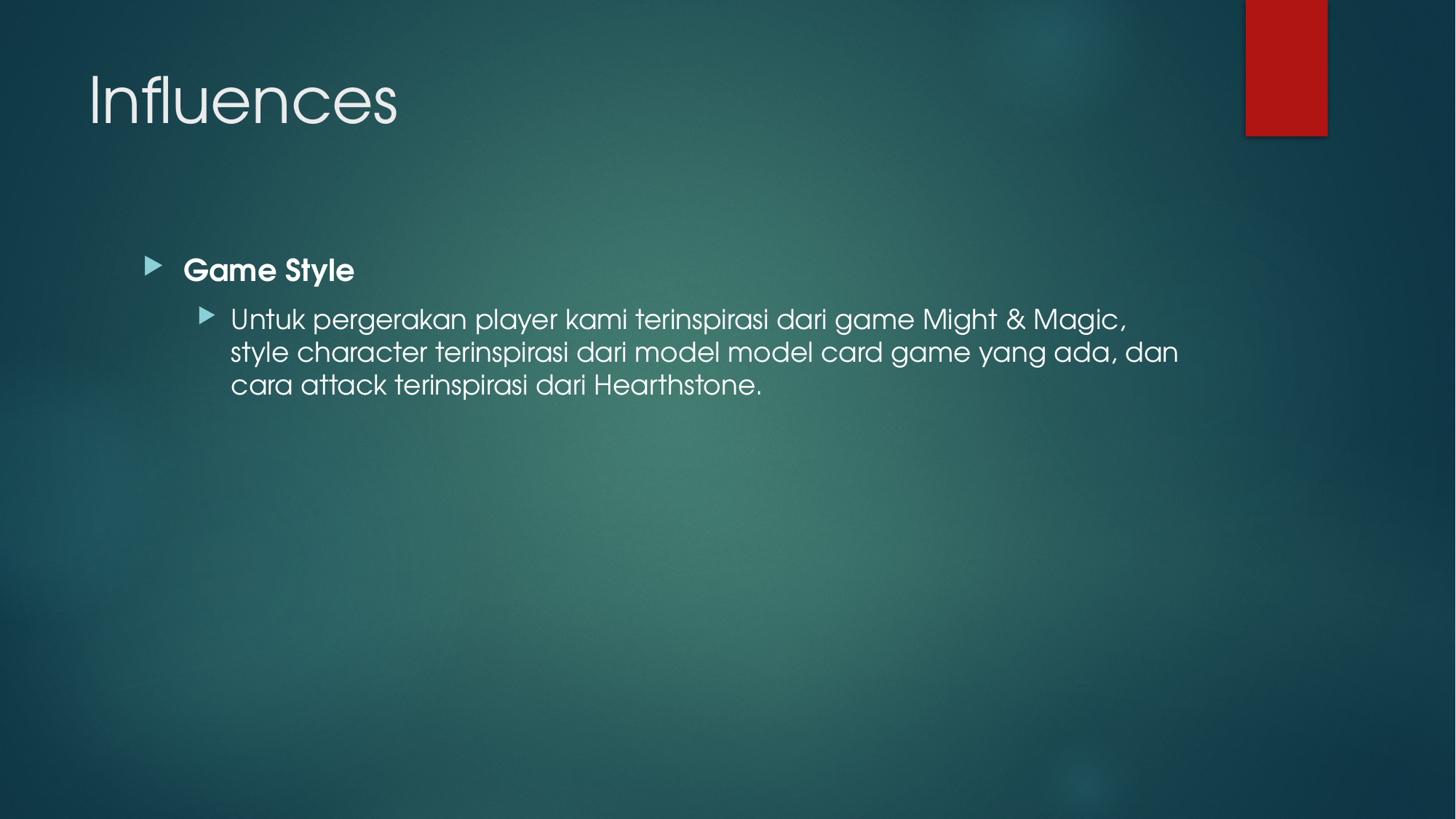

# Influences
Game Style
Untuk pergerakan player kami terinspirasi dari game Might & Magic, style character terinspirasi dari model model card game yang ada, dan cara attack terinspirasi dari Hearthstone.